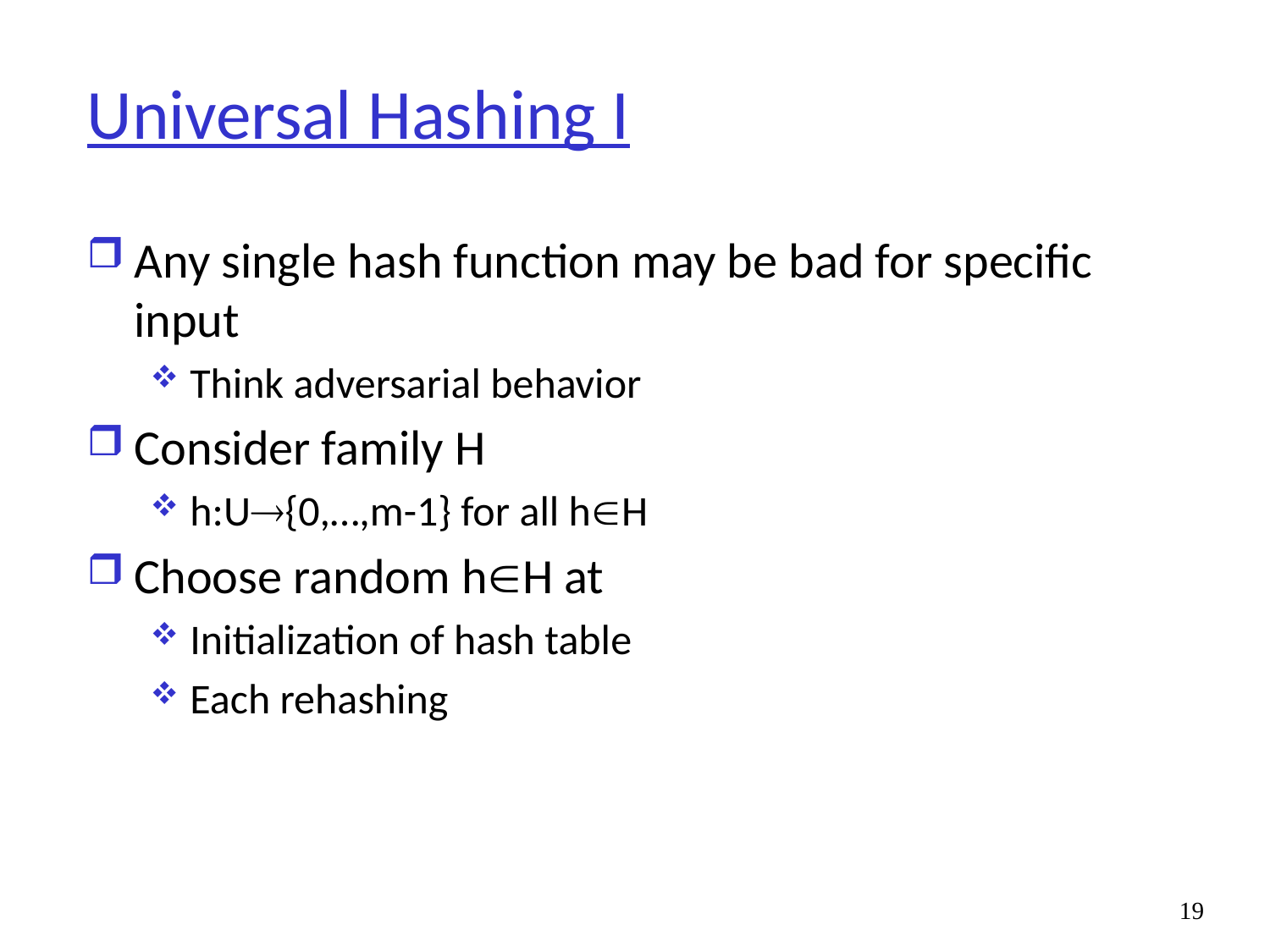

# Universal Hashing I
Any single hash function may be bad for specific input
Think adversarial behavior
Consider family H
h:U→{0,…,m-1} for all h∈H
Choose random h∈H at
Initialization of hash table
Each rehashing
19